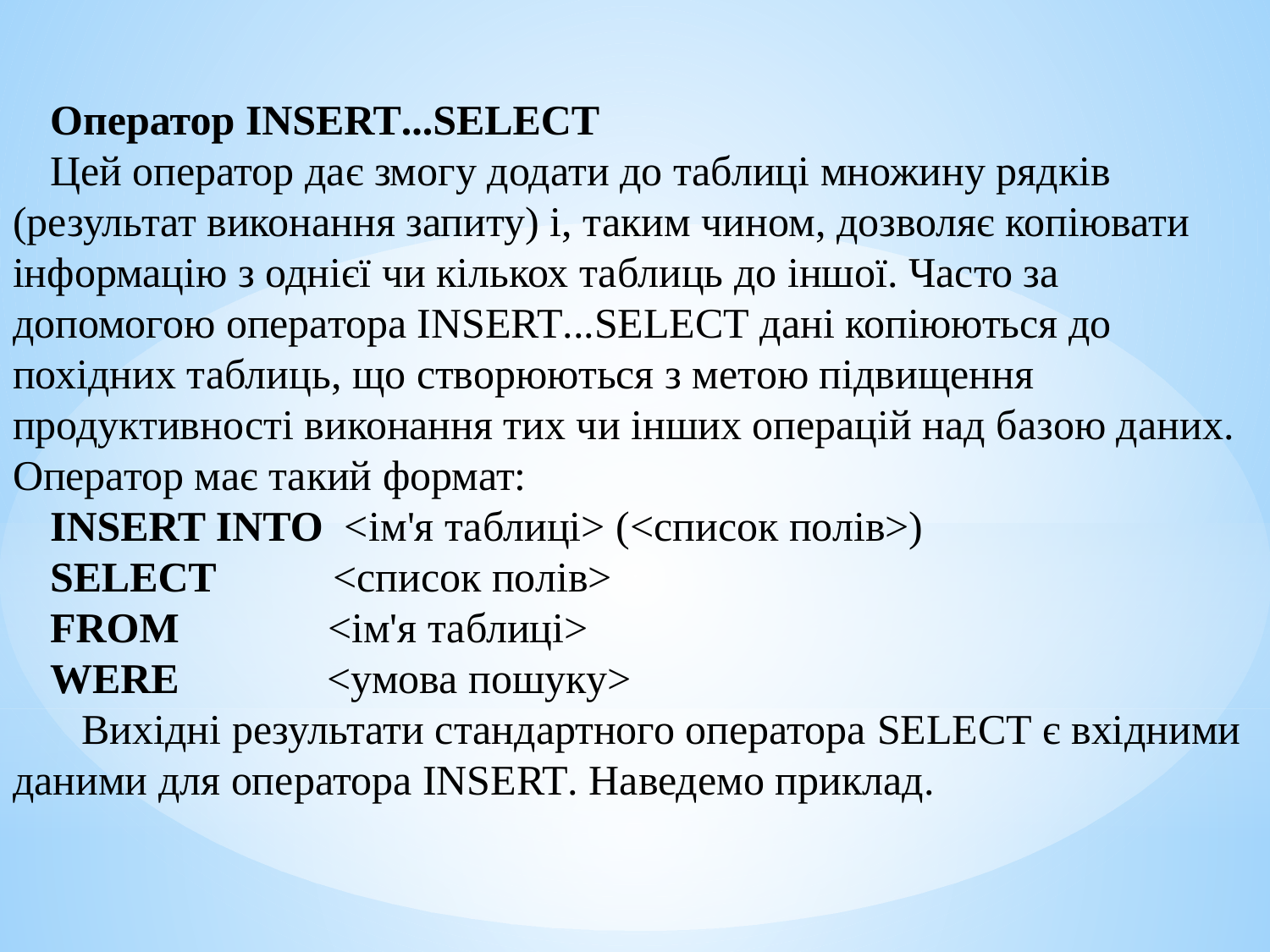

Оператор INSERT...SELECT
Цей оператор дає змогу додати до таблиці множину рядків (результат виконання запиту) і, таким чином, дозволяє копіювати інформацію з однієї чи кількох таблиць до іншої. Часто за допомогою оператора INSERT...SELECT дані копіюються до похідних таблиць, що створюються з метою підвищення продуктивності виконання тих чи інших операцій над базою даних. Оператор має такий формат:
INSERT INTO  <ім'я таблиці> (<список полів>)
SELECT           <список полів>
FROM              <ім'я таблиці>
WERE              <умова пошуку>
   Вихідні результати стандартного оператора SELECT є вхідними даними для оператора INSERT. Наведемо приклад.